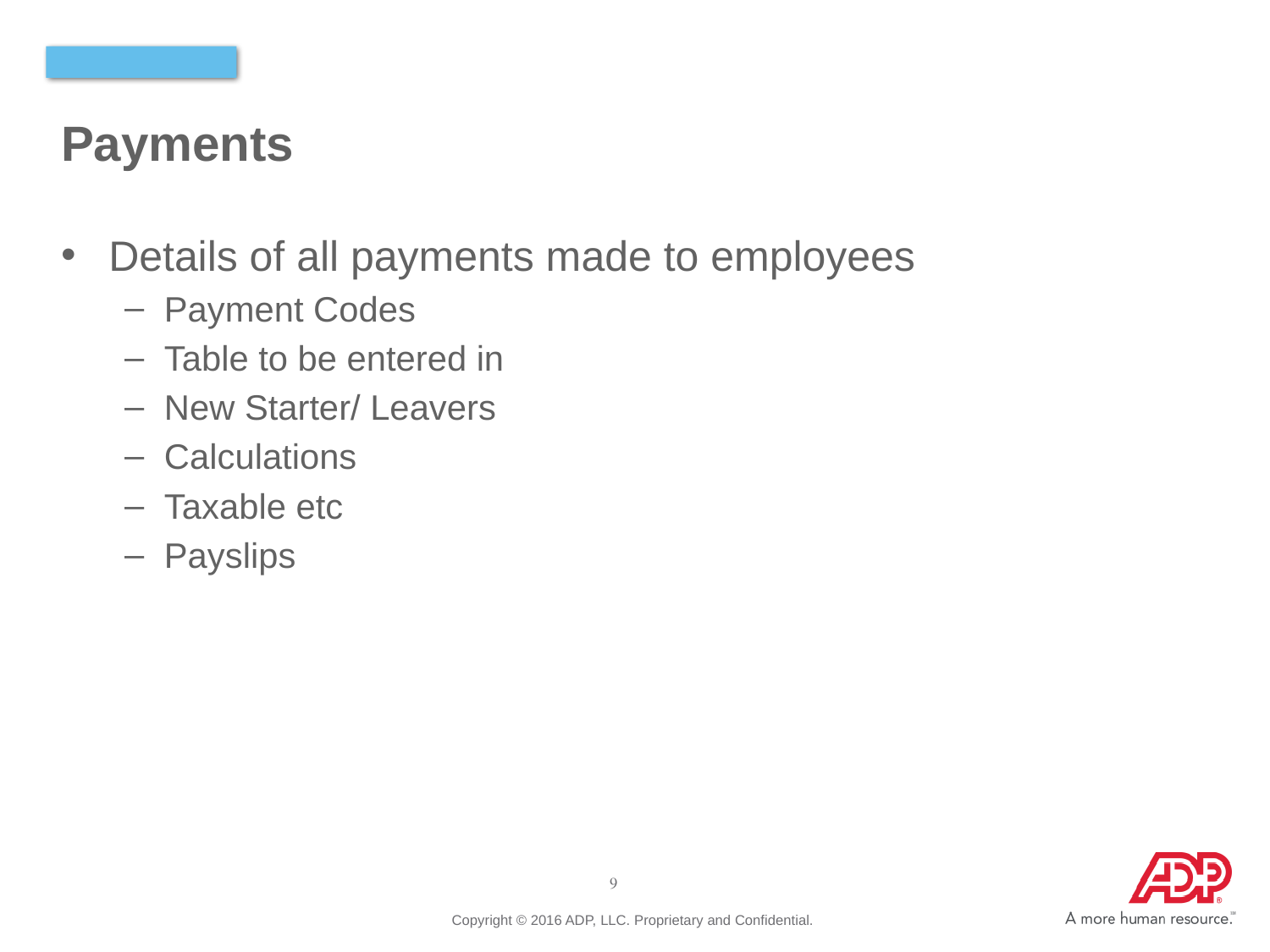

# Payments
Details of all payments made to employees
Payment Codes
Table to be entered in
New Starter/ Leavers
Calculations
Taxable etc
Payslips